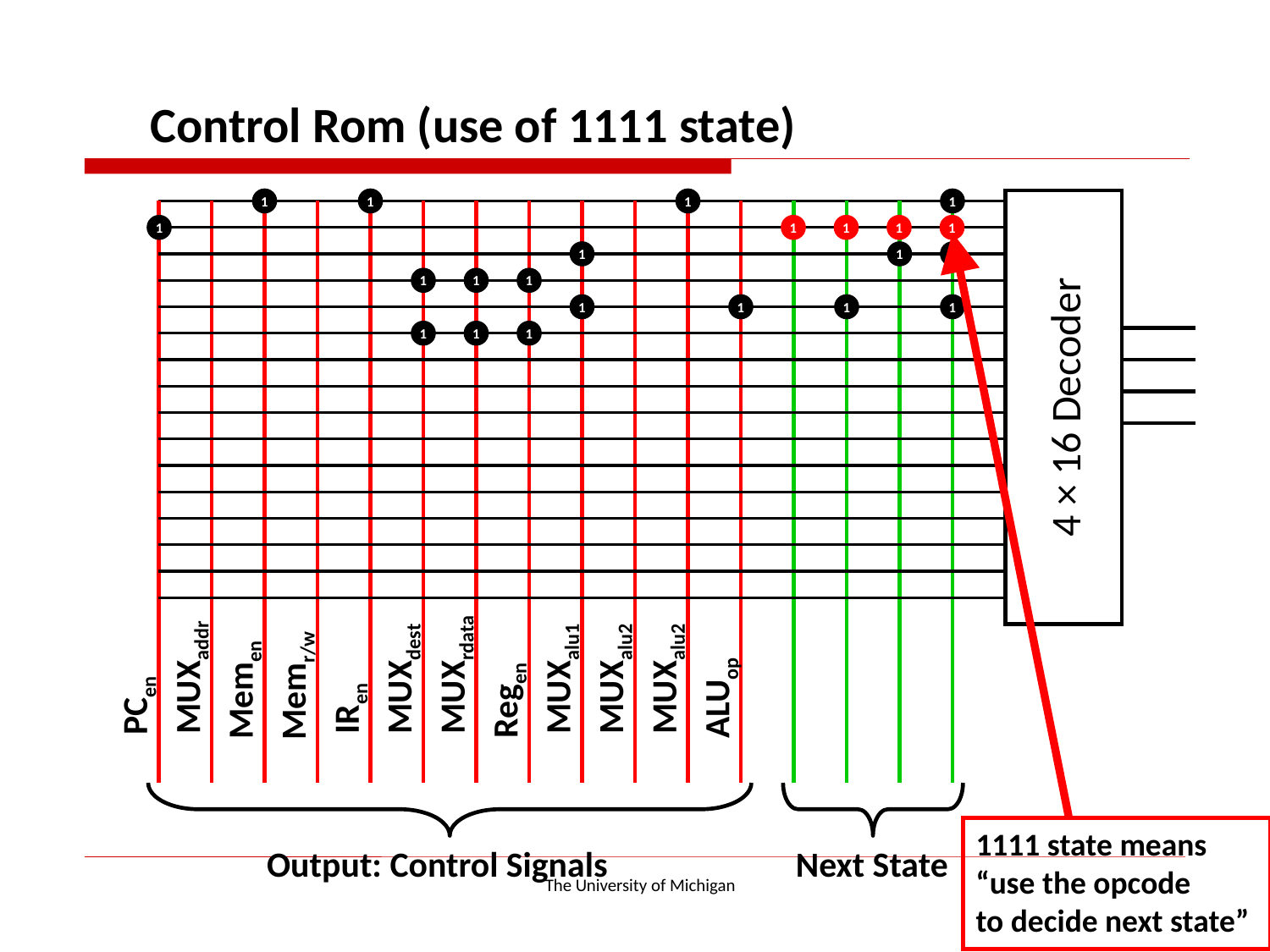

Control Rom (use of 1111 state)
1
1
1
1
1
1
1
1
1
1111 state means “use the opcode
to decide next state”
1
1
1
1
1
1
1
1
1
1
1
1
1
4 × 16 Decoder

MUXrdata
MUXaddr
MUXalu1
MUXalu2
MUXalu2
MUXdest
Memr/w
Memen
ALUop
Regen
PCen
IRen

Output: Control Signals
Next State